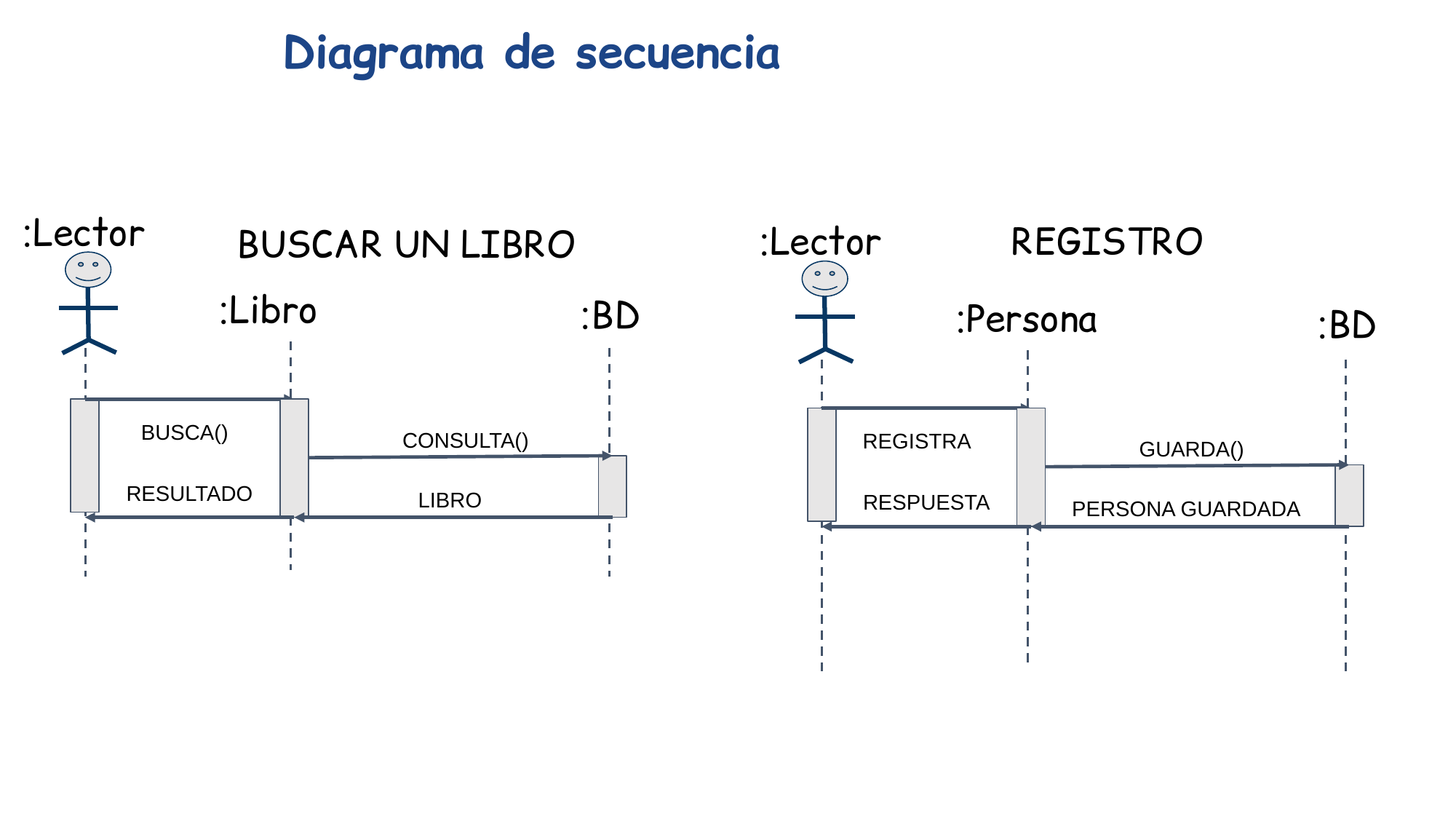

Diagrama de secuencia
:Lector
REGISTRO
:Lector
BUSCAR UN LIBRO

:Libro
:BD
:Persona
:BD

BUSCA()

CONSULTA()
REGISTRA
GUARDA()

RESULTADO
LIBRO
RESPUESTA
PERSONA GUARDADA